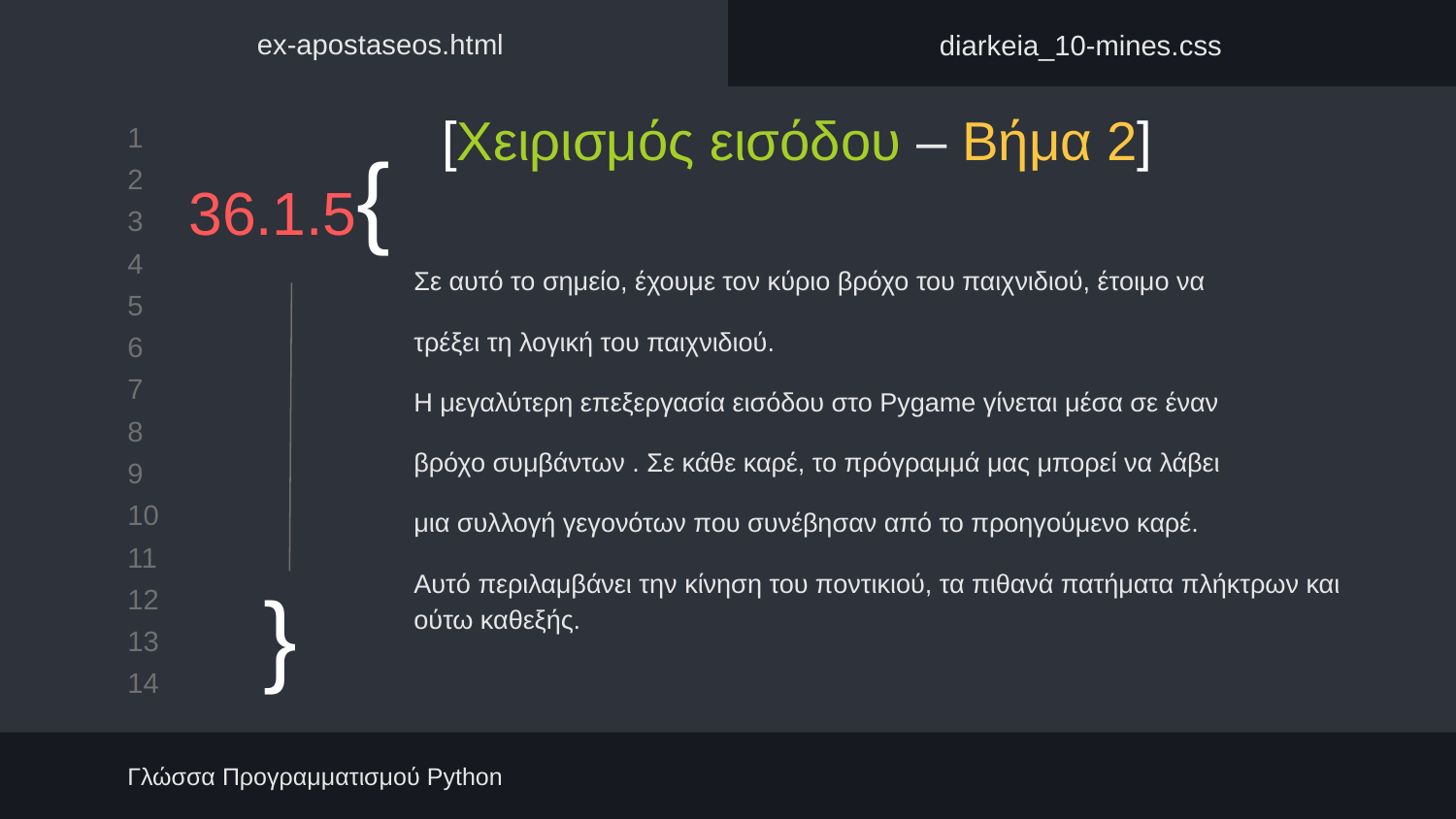

ex-apostaseos.html
diarkeia_10-mines.css
[Χειρισμός εισόδου – Βήμα 2]
# 36.1.5{
Σε αυτό το σημείο, έχουμε τον κύριο βρόχο του παιχνιδιού, έτοιμο να
τρέξει τη λογική του παιχνιδιού.
Η μεγαλύτερη επεξεργασία εισόδου στο Pygame γίνεται μέσα σε έναν
βρόχο συμβάντων . Σε κάθε καρέ, το πρόγραμμά μας μπορεί να λάβει
μια συλλογή γεγονότων που συνέβησαν από το προηγούμενο καρέ.
Αυτό περιλαμβάνει την κίνηση του ποντικιού, τα πιθανά πατήματα πλήκτρων και ούτω καθεξής.
}
Γλώσσα Προγραμματισμού Python